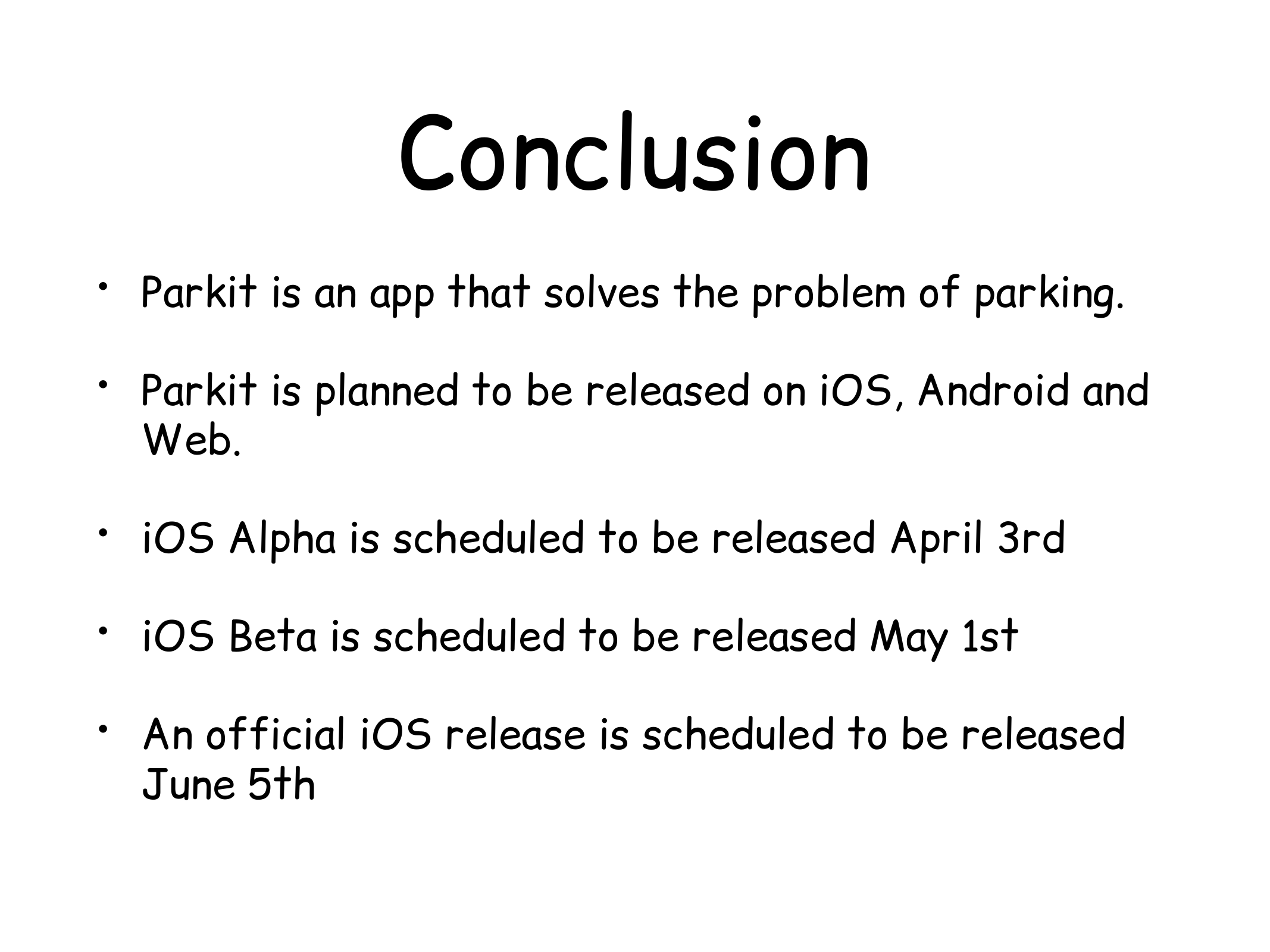

# Conclusion
Parkit is an app that solves the problem of parking.
Parkit is planned to be released on iOS, Android and Web.
iOS Alpha is scheduled to be released April 3rd
iOS Beta is scheduled to be released May 1st
An official iOS release is scheduled to be released June 5th